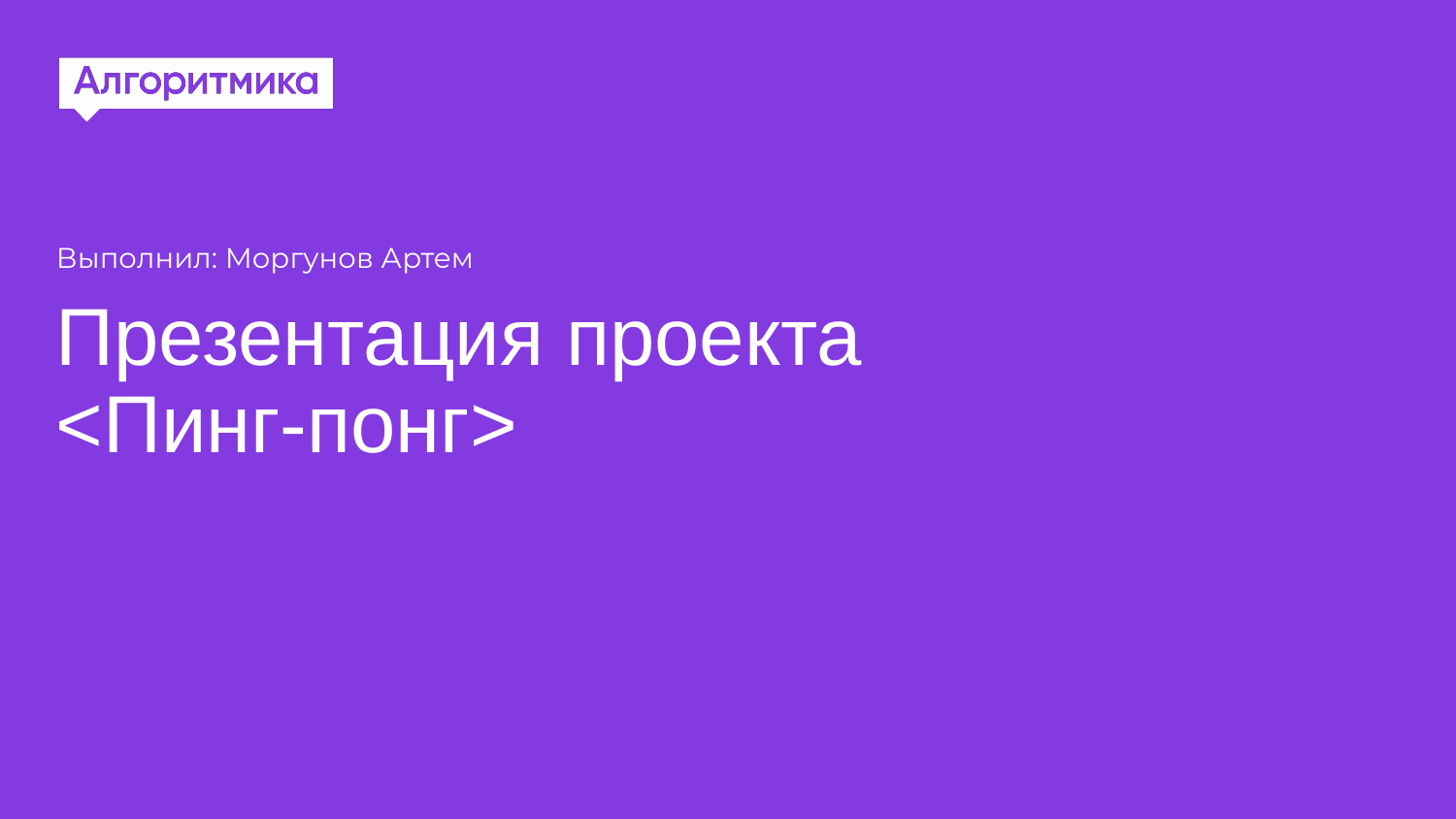

Выполнил: Моргунов Артем
# Презентация проекта
<Пинг-понг>